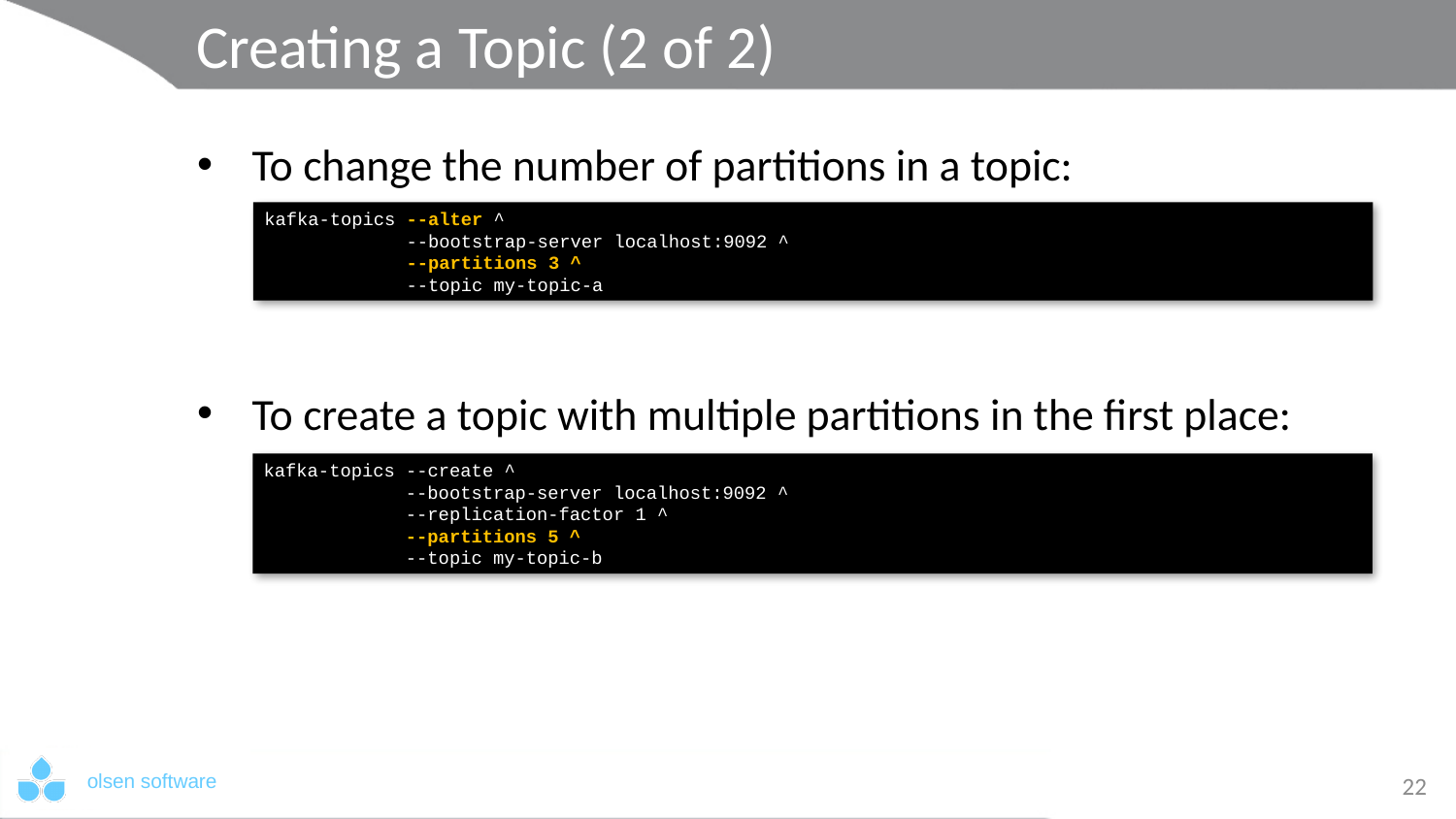

# Creating a Topic (2 of 2)
To change the number of partitions in a topic:

To create a topic with multiple partitions in the first place:

kafka-topics --alter ^
             --bootstrap-server localhost:9092 ^
             --partitions 3 ^
             --topic my-topic-a
kafka-topics --create ^
             --bootstrap-server localhost:9092 ^
             --replication-factor 1 ^
             --partitions 5 ^
             --topic my-topic-b
22